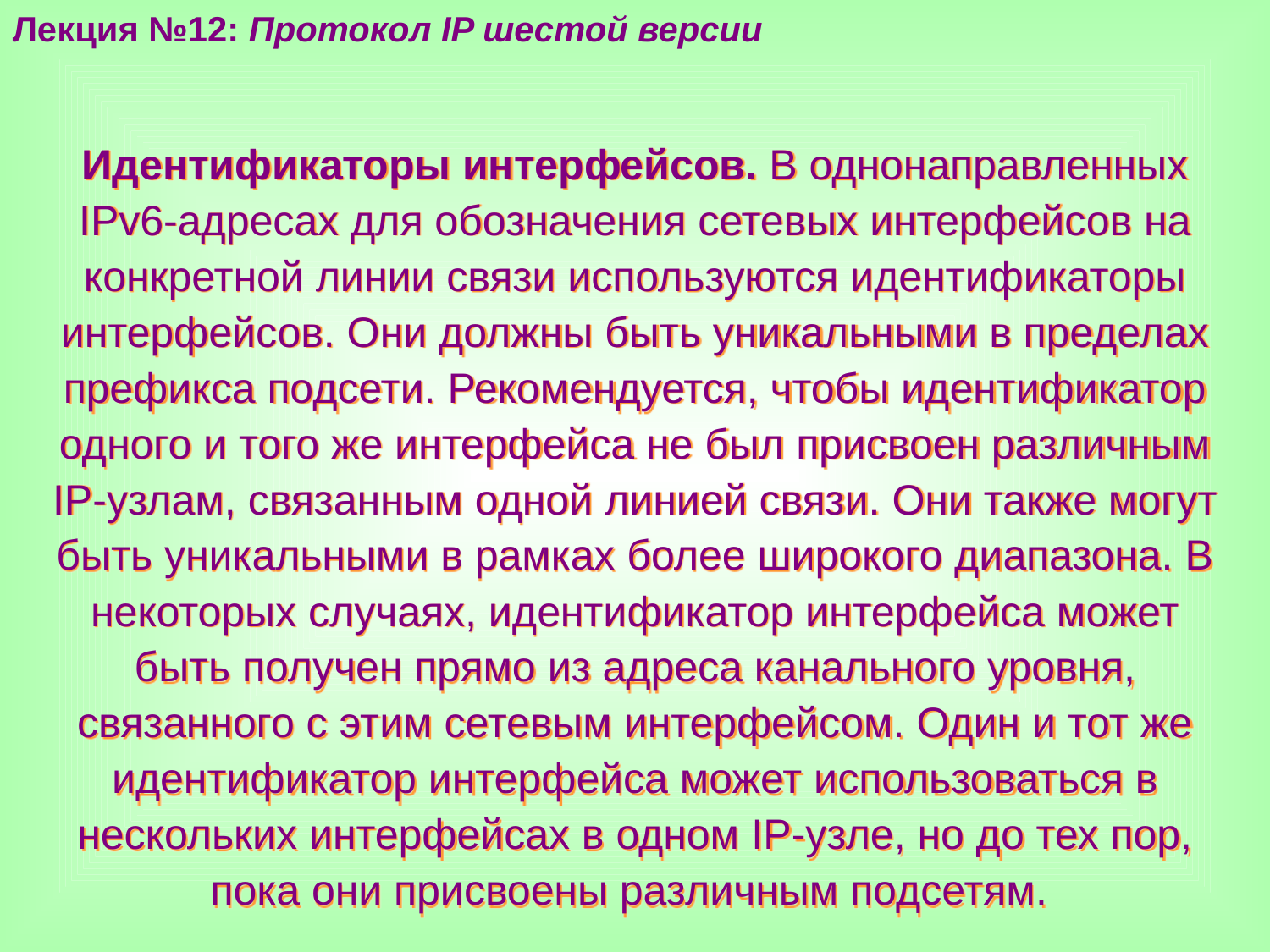

Лекция №12: Протокол IP шестой версии
Идентификаторы интерфейсов. В однонаправленных IPv6-адресах для обозначения сетевых интерфейсов на конкретной линии связи используются идентификаторы интерфейсов. Они должны быть уникальными в пределах префикса подсети. Рекомендуется, чтобы идентификатор одного и того же интерфейса не был присвоен различным IP-узлам, связанным одной линией связи. Они также могут быть уникальными в рамках более широкого диапазона. В некоторых случаях, идентификатор интерфейса может быть получен прямо из адреса канального уровня, связанного с этим сетевым интерфейсом. Один и тот же идентификатор интерфейса может использоваться в нескольких интерфейсах в одном IP-узле, но до тех пор, пока они присвоены различным подсетям.